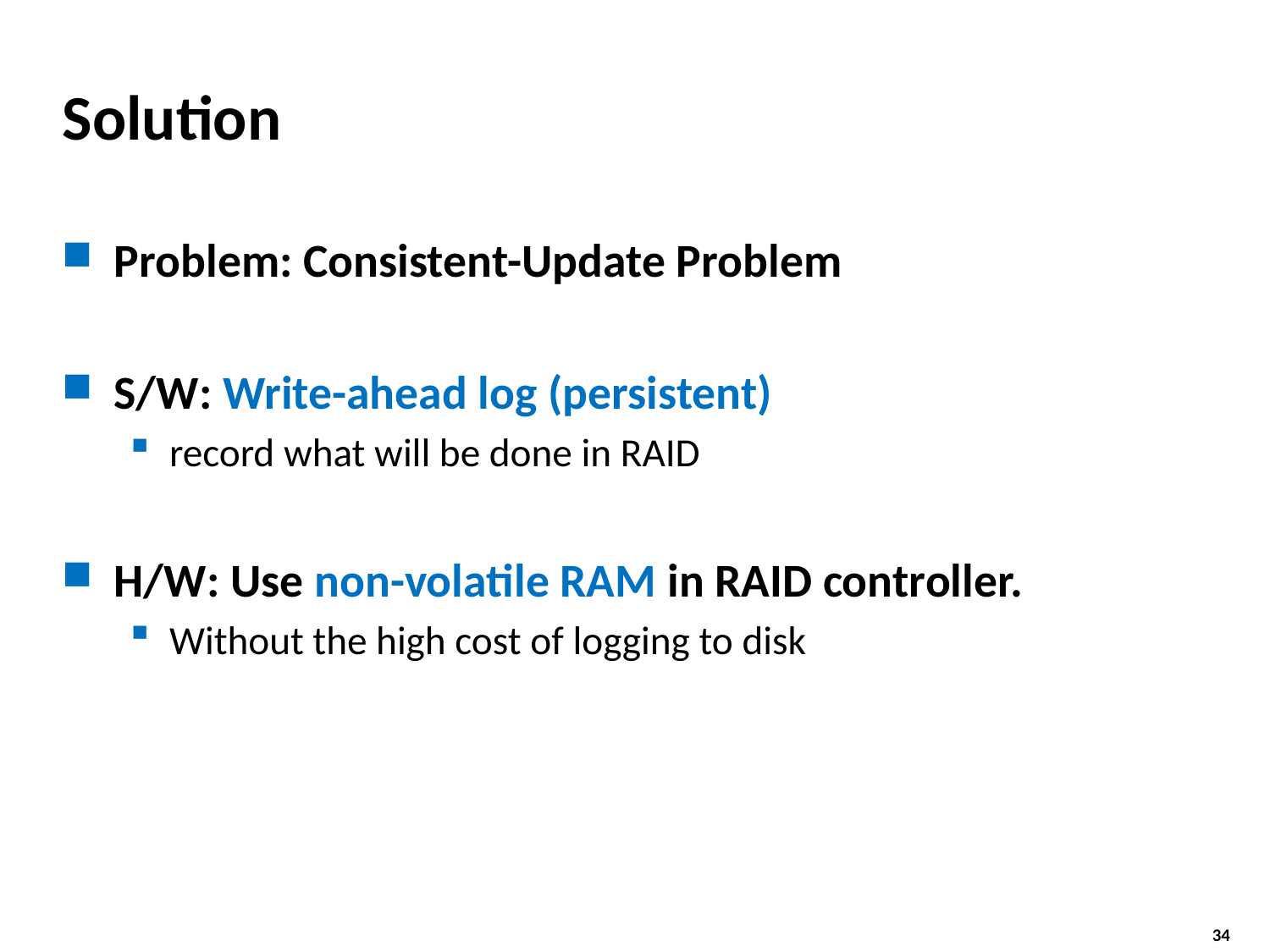

# Solution
Problem: Consistent-Update Problem

S/W: Write-ahead log (persistent)
record what will be done in RAID

H/W: Use non-volatile RAM in RAID controller.
Without the high cost of logging to disk